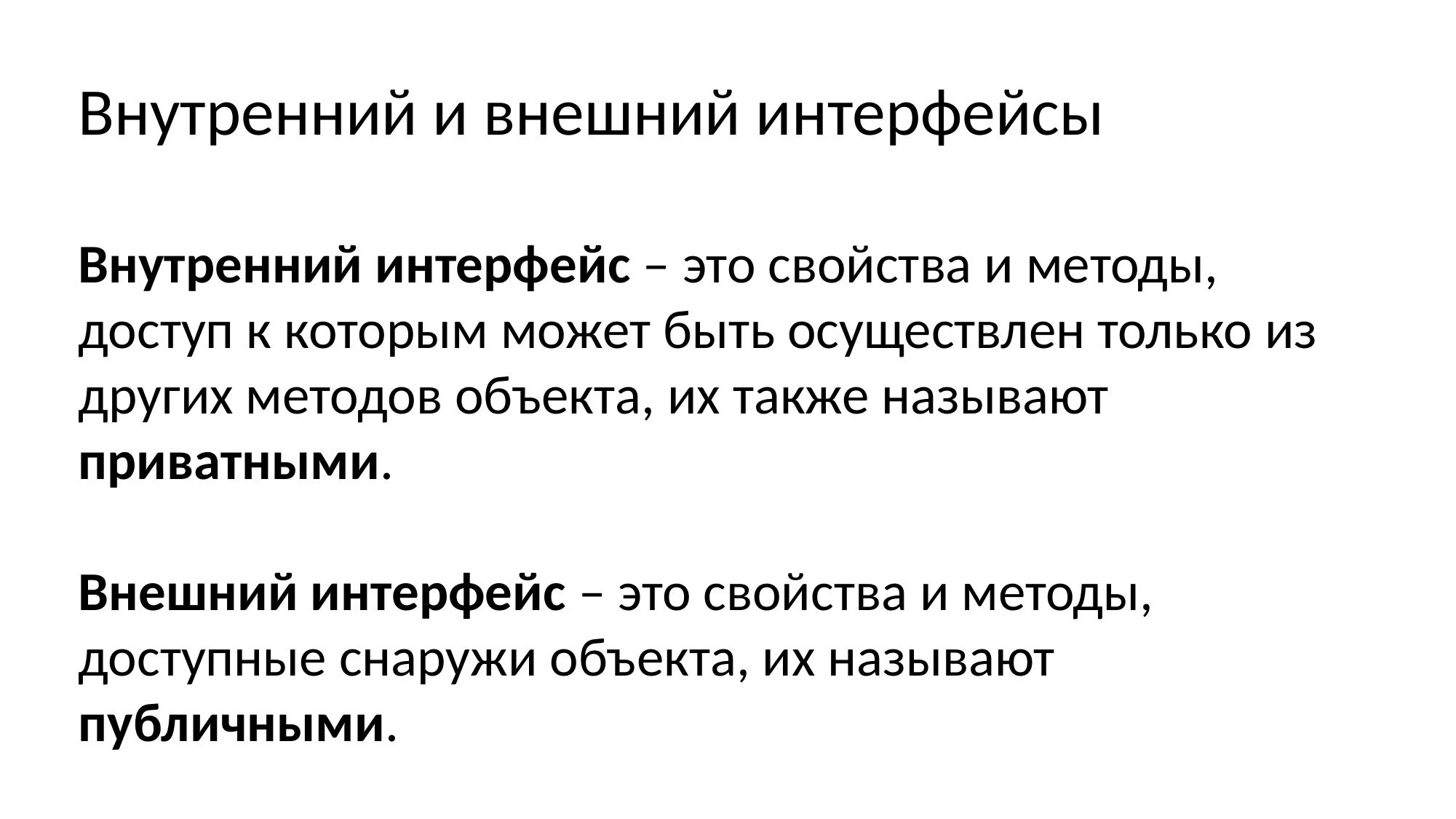

Внутренний и внешний интерфейсы

Внутренний интерфейс – это свойства и методы, доступ к которым может быть осуществлен только из других методов объекта, их также называют приватными.

Внешний интерфейс – это свойства и методы, доступные снаружи объекта, их называют публичными.